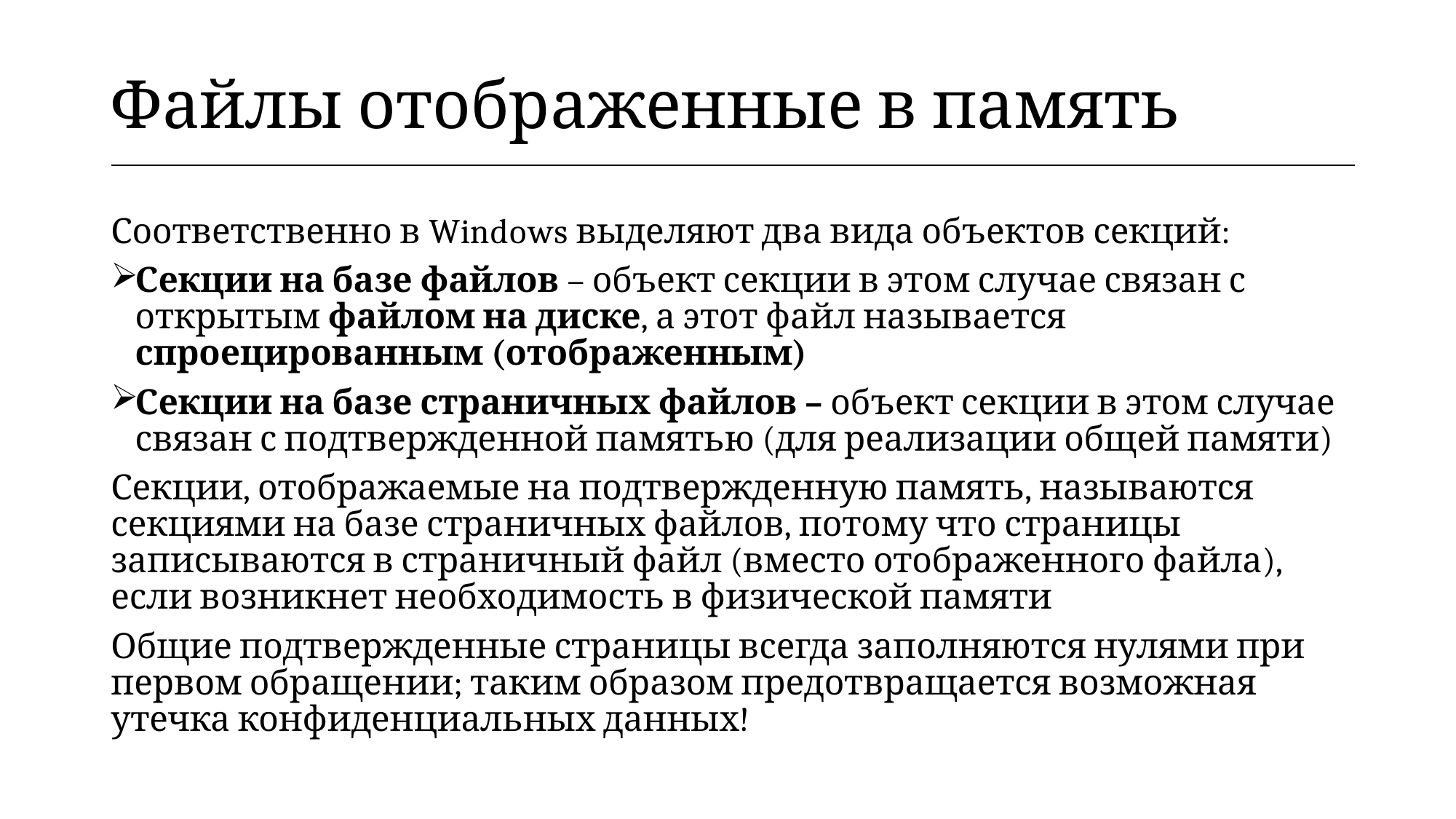

| Файлы отображенные в память |
| --- |
Соответственно в Windows выделяют два вида объектов секций:
Секции на базе файлов – объект секции в этом случае связан с открытым файлом на диске, а этот файл называется спроецированным (отображенным)
Секции на базе страничных файлов – объект секции в этом случае связан с подтвержденной памятью (для реализации общей памяти)
Секции, отображаемые на подтвержденную память, называются секциями на базе страничных файлов, потому что страницы записываются в страничный файл (вместо отображенного файла), если возникнет необходимость в физической памяти
Общие подтвержденные страницы всегда заполняются нулями при первом обращении; таким образом предотвращается возможная утечка конфиденциальных данных!